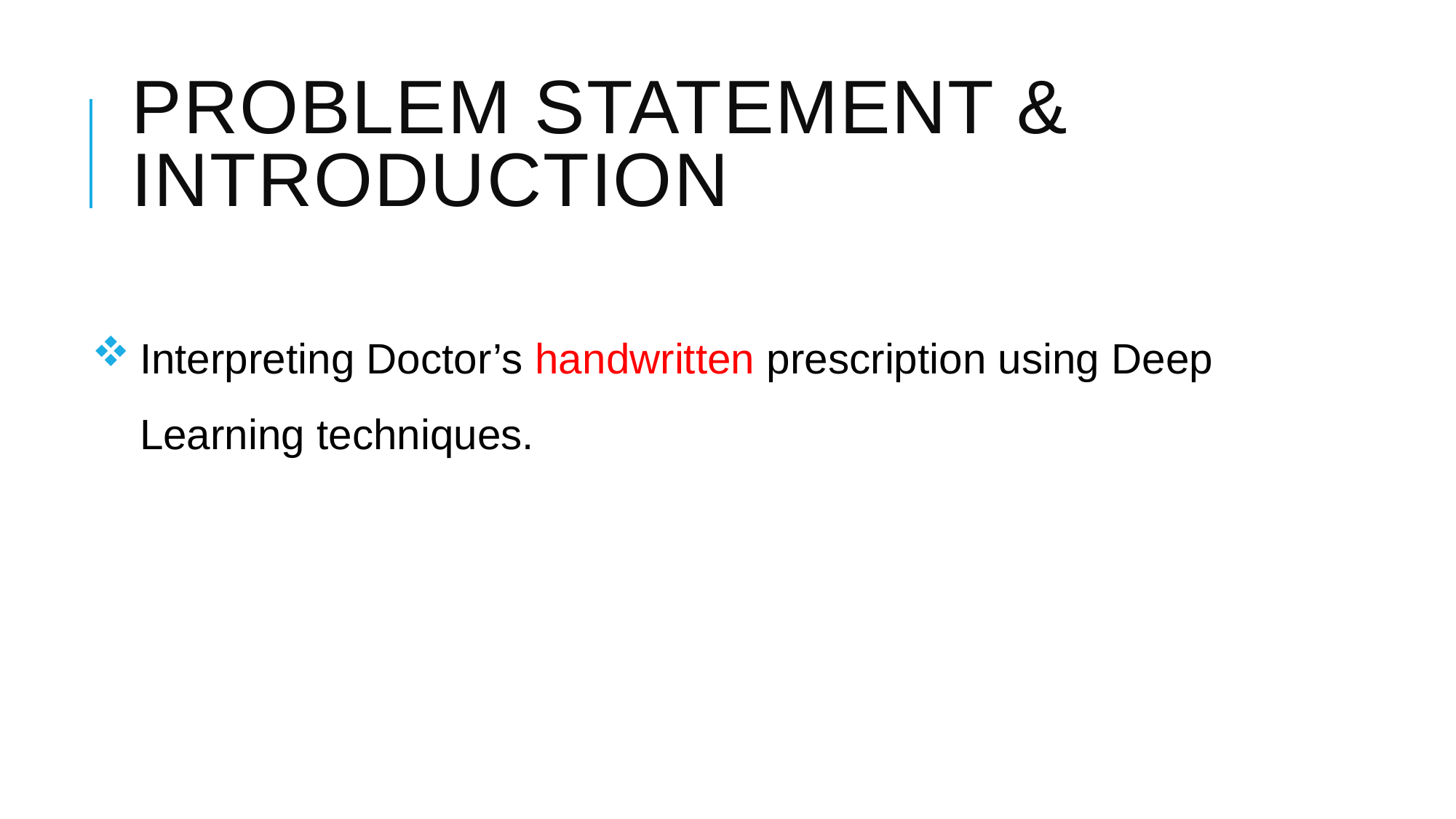

# Problem Statement & introduction
Interpreting Doctor’s handwritten prescription using Deep Learning techniques.